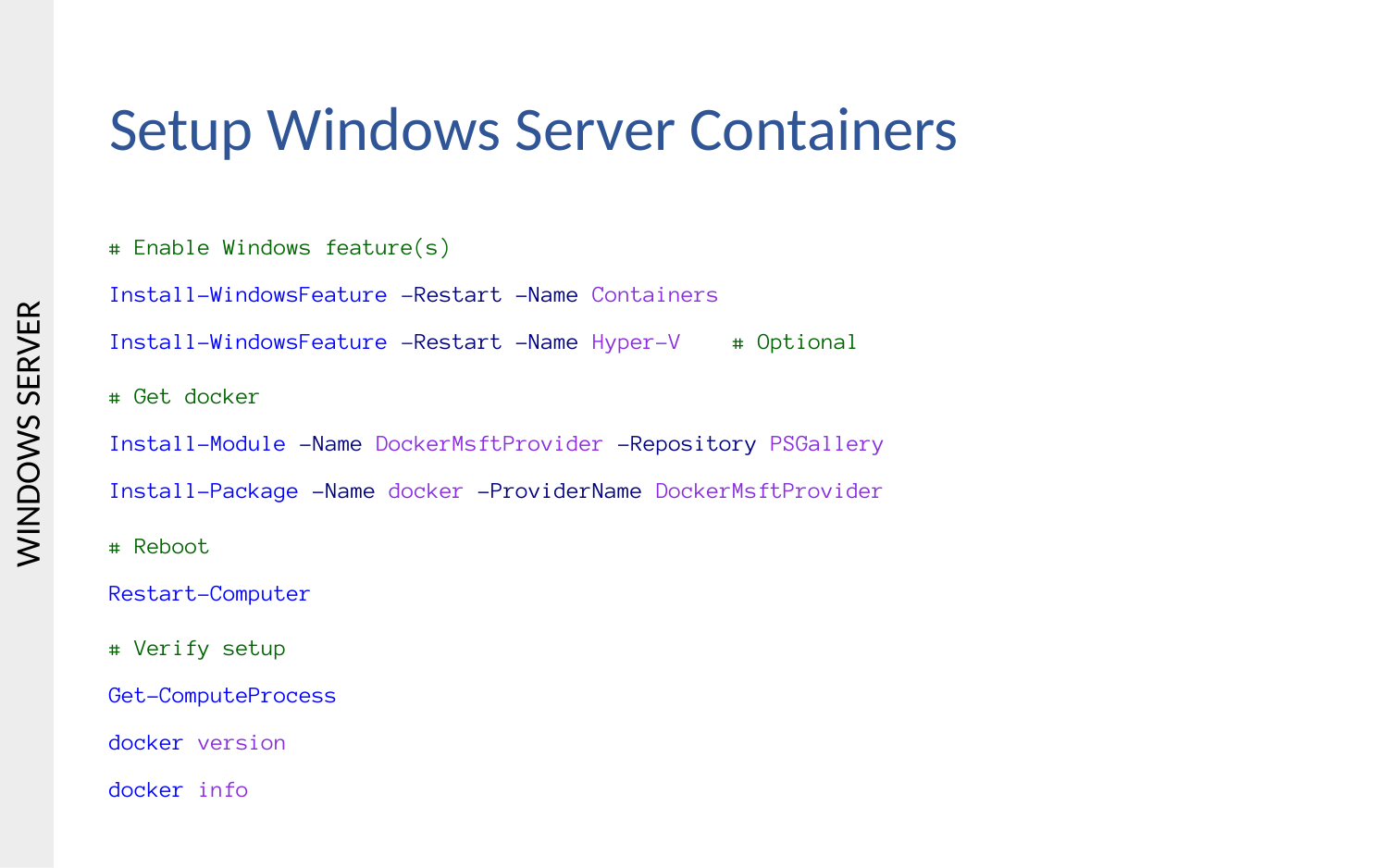

# Setup Windows Server Containers
# Enable Windows feature(s) Install-WindowsFeature –Restart -Name Containers Install-WindowsFeature –Restart -Name Hyper-V    # Optional
# Get docker Install-Module -Name DockerMsftProvider -Repository PSGallery Install-Package -Name docker -ProviderName DockerMsftProvider
# Reboot Restart-Computer
# Verify setup Get-ComputeProcess docker version docker info

WINDOWS SERVER